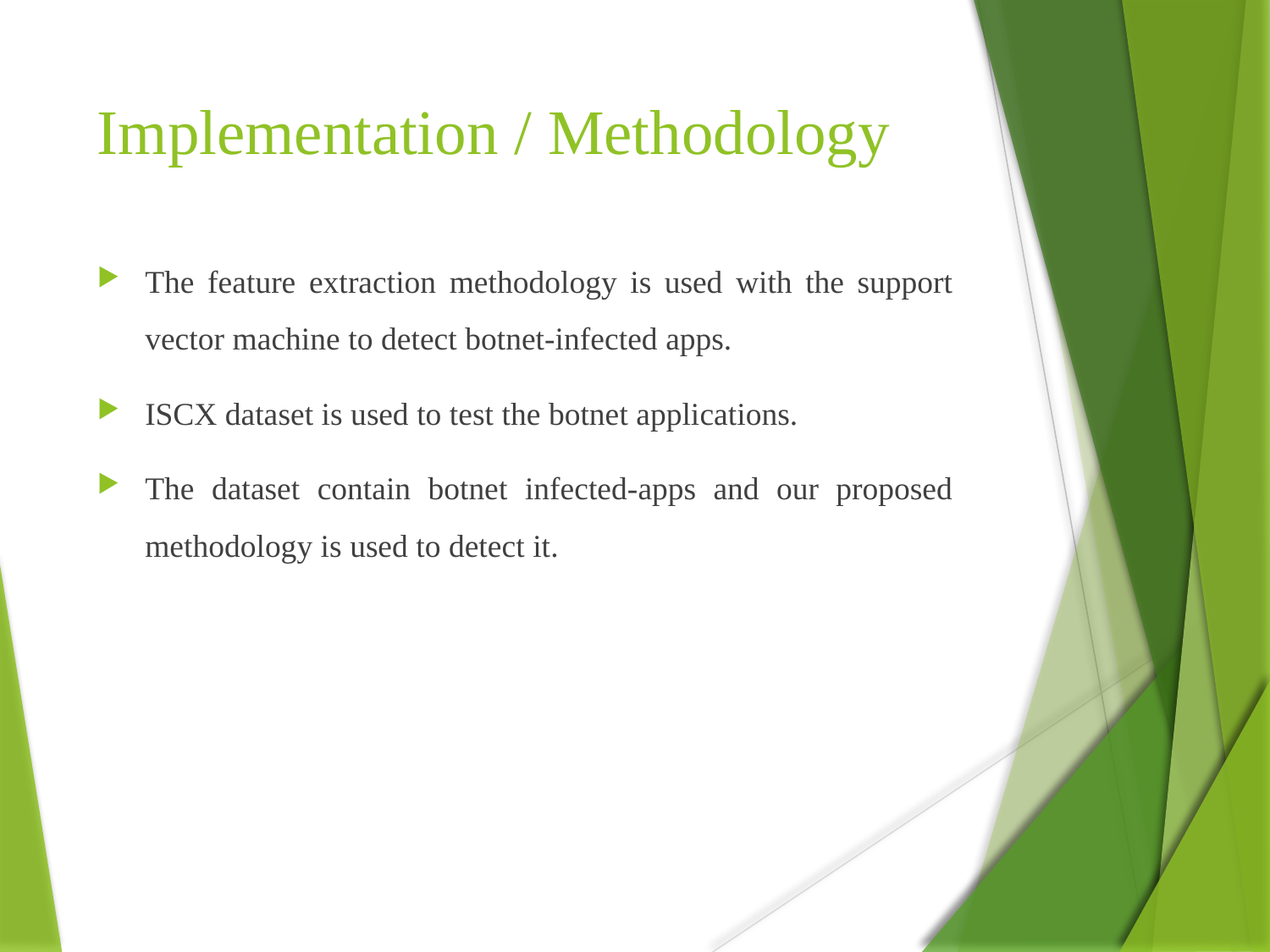

# Implementation / Methodology
The feature extraction methodology is used with the support vector machine to detect botnet-infected apps.
ISCX dataset is used to test the botnet applications.
The dataset contain botnet infected-apps and our proposed methodology is used to detect it.